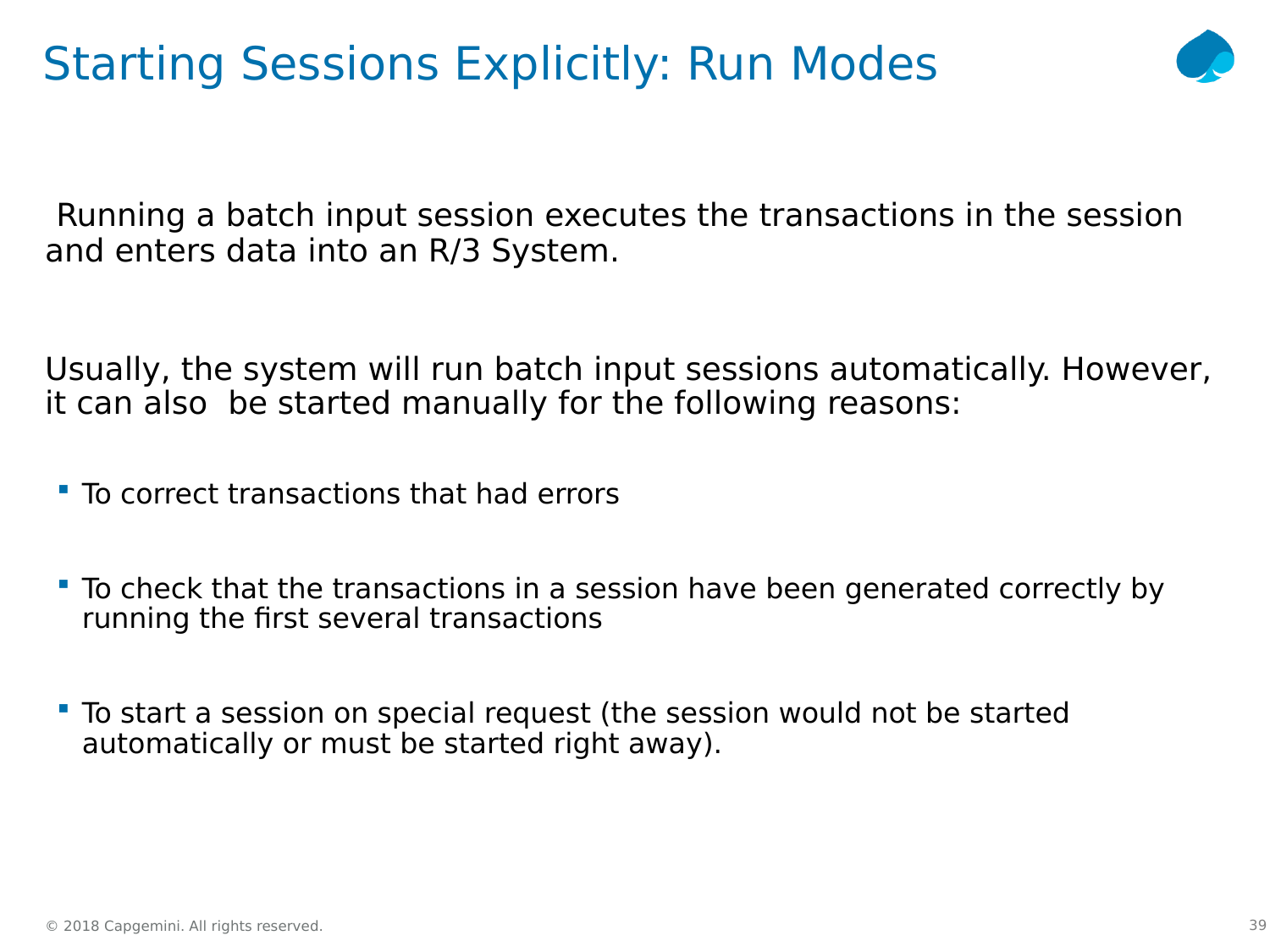

# Starting Sessions Explicitly: Run Modes
 Running a batch input session executes the transactions in the session and enters data into an R/3 System.

Usually, the system will run batch input sessions automatically. However,  it can also  be started manually for the following reasons:

To correct transactions that had errors

To check that the transactions in a session have been generated correctly by running the first several transactions

To start a session on special request (the session would not be started automatically or must be started right away).